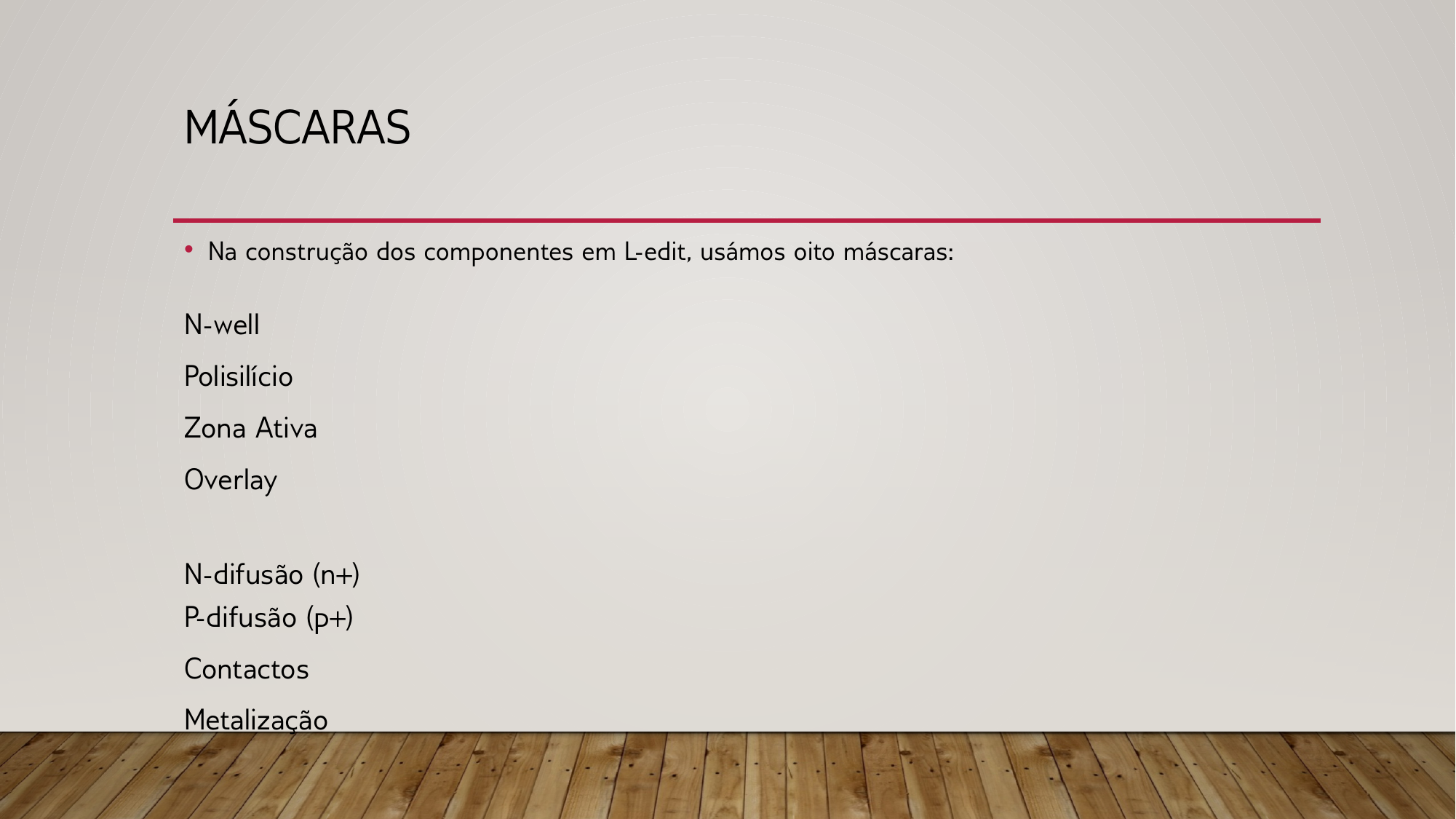

# Máscaras
Na construção dos componentes em L-edit, usámos oito máscaras:
N-well
Polisilício
Zona Ativa
Overlay
N-difusão (n+)
P-difusão (p+)
Contactos
Metalização